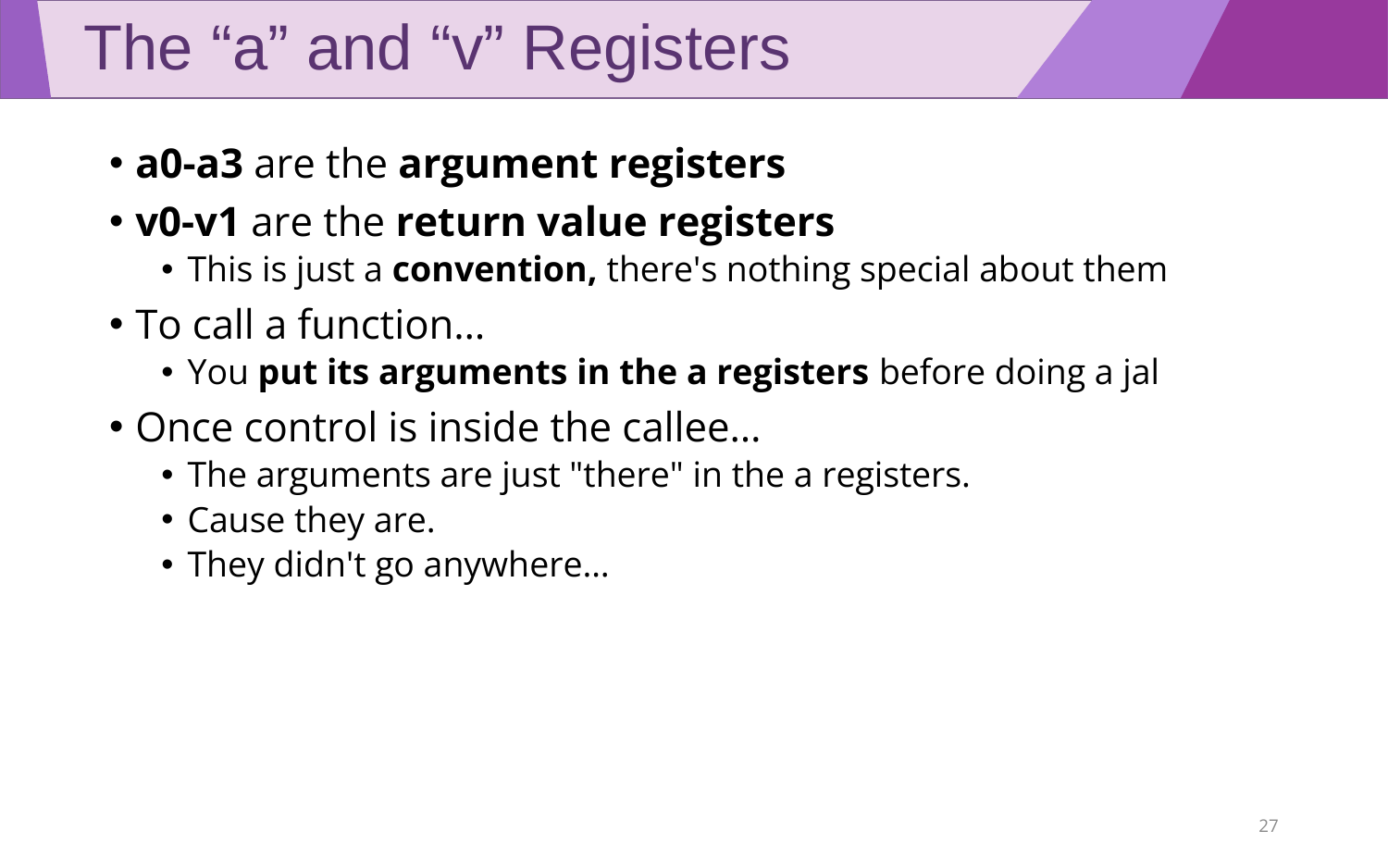

# The “a” and “v” Registers
a0-a3 are the argument registers
v0-v1 are the return value registers
This is just a convention, there's nothing special about them
To call a function…
You put its arguments in the a registers before doing a jal
Once control is inside the callee…
The arguments are just "there" in the a registers.
Cause they are.
They didn't go anywhere…

27